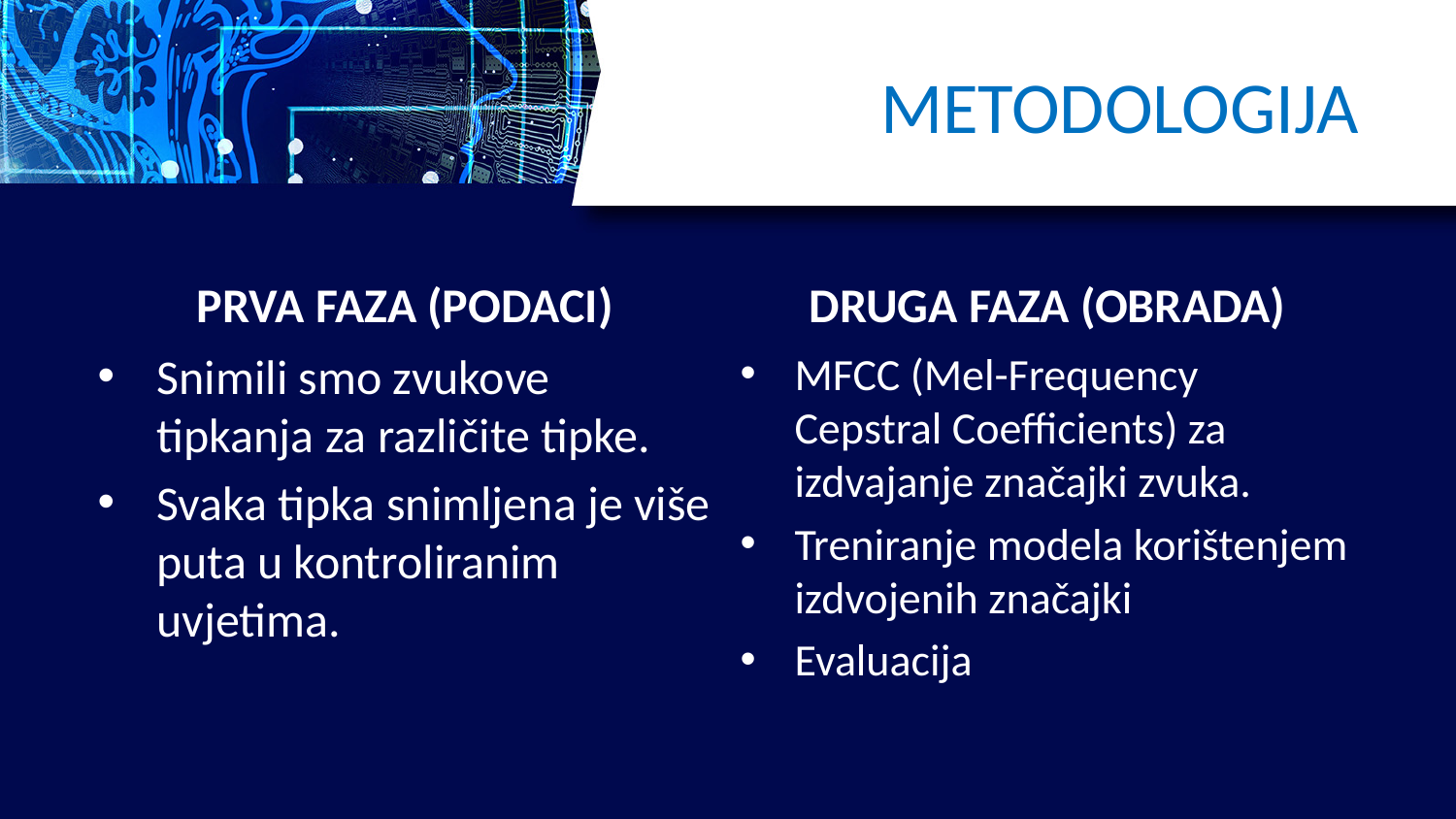

# METODOLOGIJA
PRVA FAZA (PODACI)
DRUGA FAZA (OBRADA)
Snimili smo zvukove tipkanja za različite tipke.
Svaka tipka snimljena je više puta u kontroliranim uvjetima.

MFCC (Mel-Frequency Cepstral Coefficients) za izdvajanje značajki zvuka.
Treniranje modela korištenjem izdvojenih značajki
Evaluacija